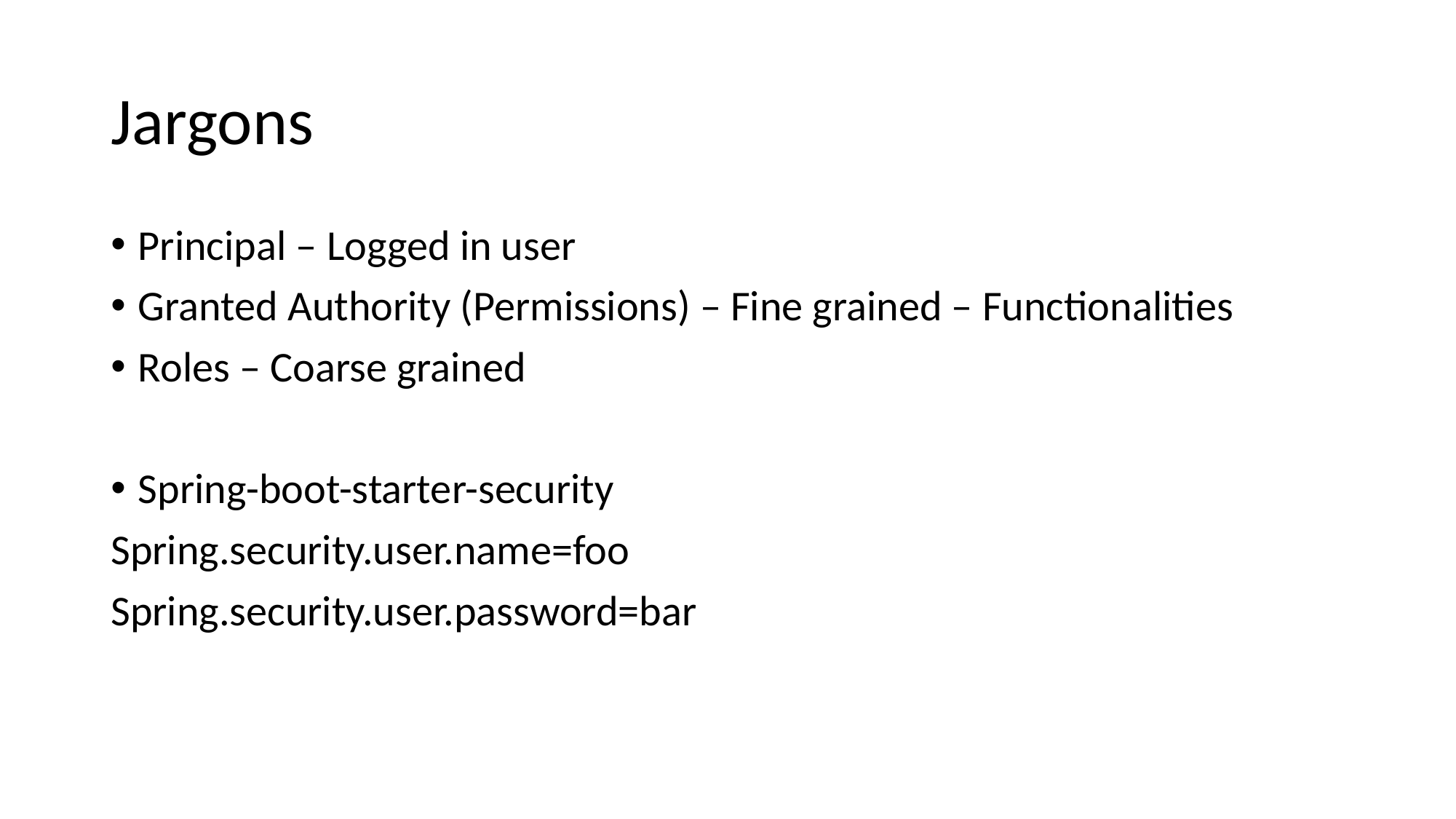

# Jargons
Principal – Logged in user
Granted Authority (Permissions) – Fine grained – Functionalities
Roles – Coarse grained

Spring-boot-starter-security
Spring.security.user.name=foo
Spring.security.user.password=bar